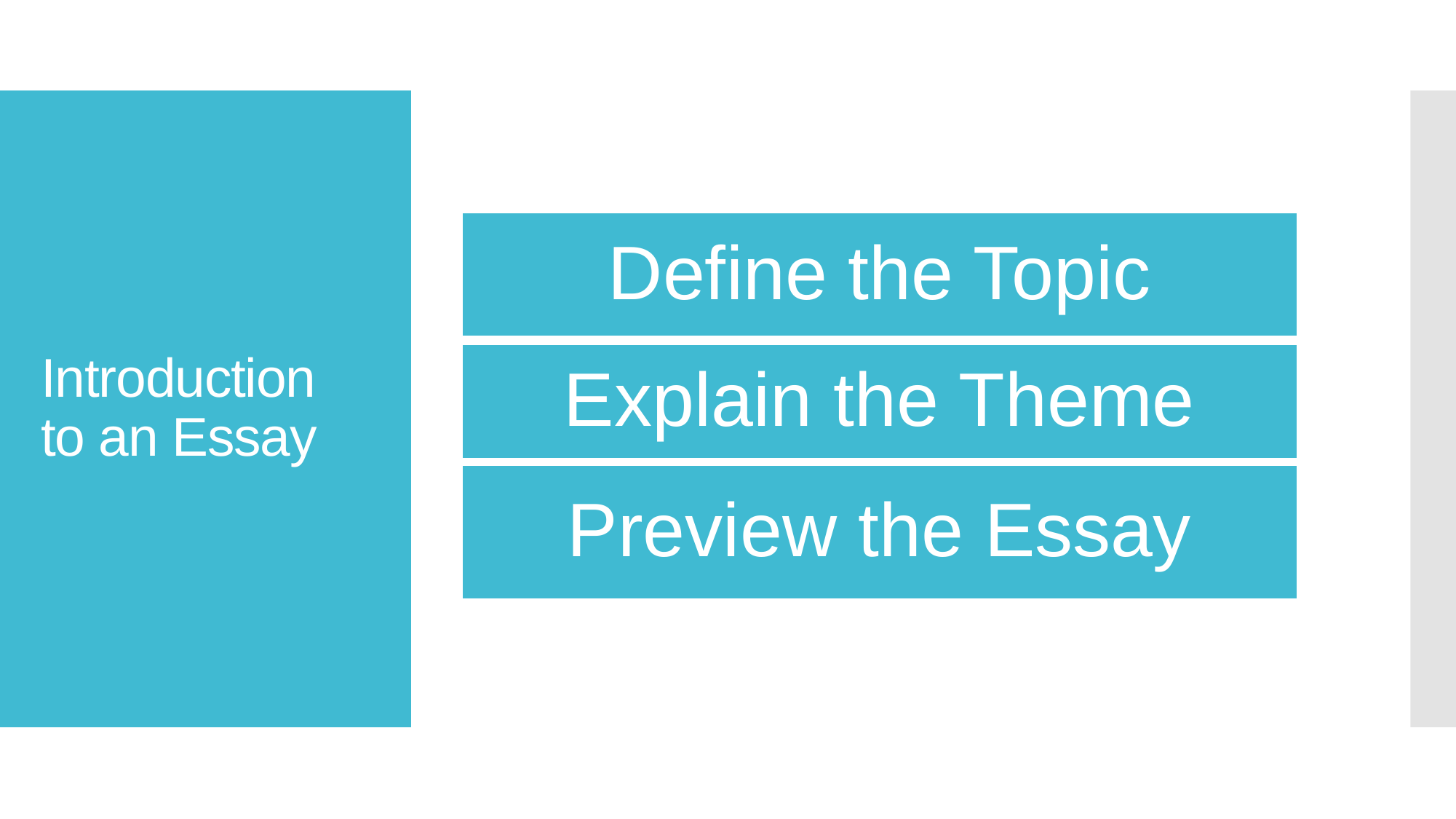

# Introduction to an Essay
Define the Topic
Explain the Theme
Preview the Essay